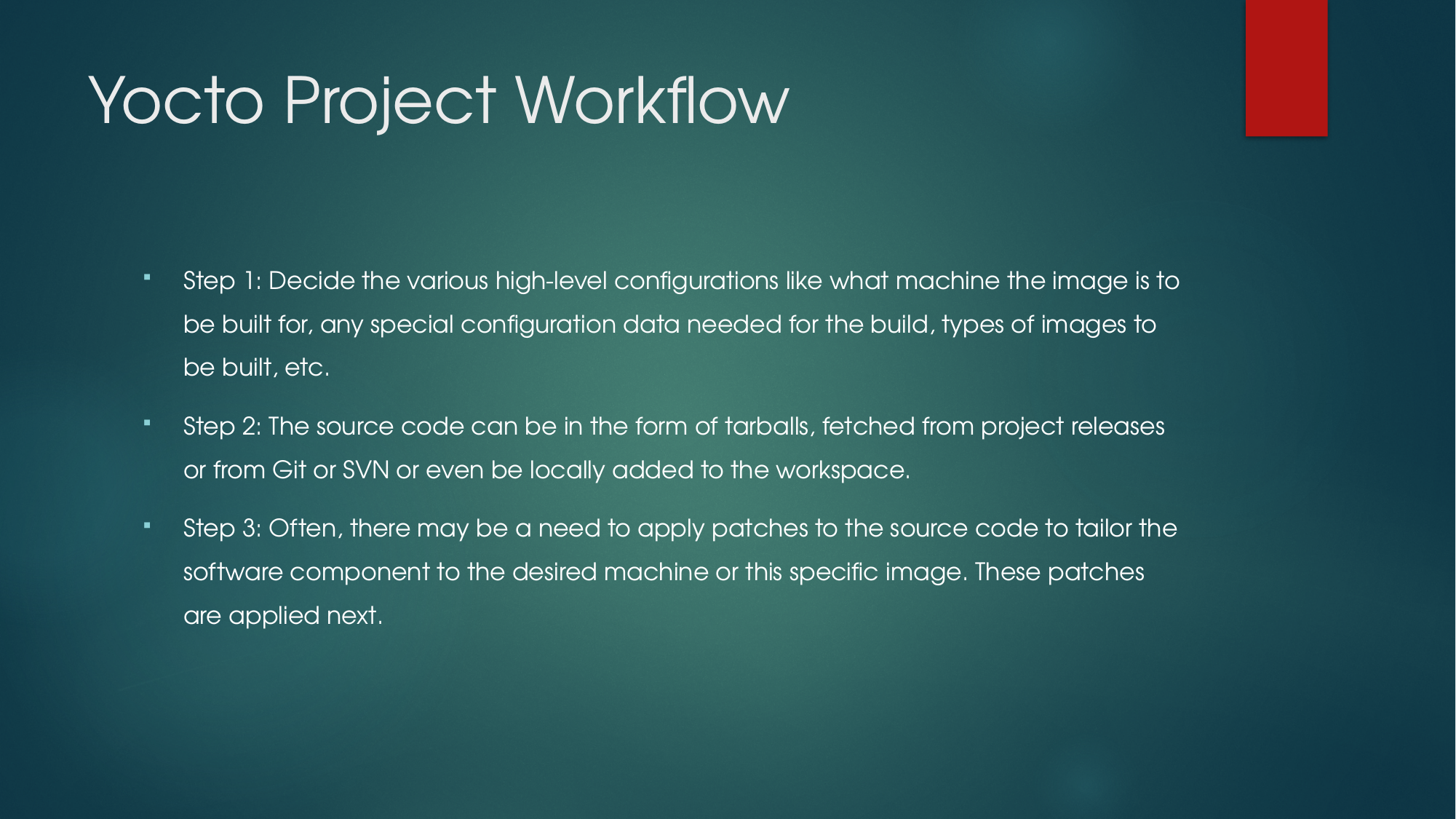

# Yocto Project Workflow
Step 1: Decide the various high-level configurations like what machine the image is to be built for, any special configuration data needed for the build, types of images to be built, etc.
Step 2: The source code can be in the form of tarballs, fetched from project releases or from Git or SVN or even be locally added to the workspace.
Step 3: Often, there may be a need to apply patches to the source code to tailor the software component to the desired machine or this specific image. These patches are applied next.